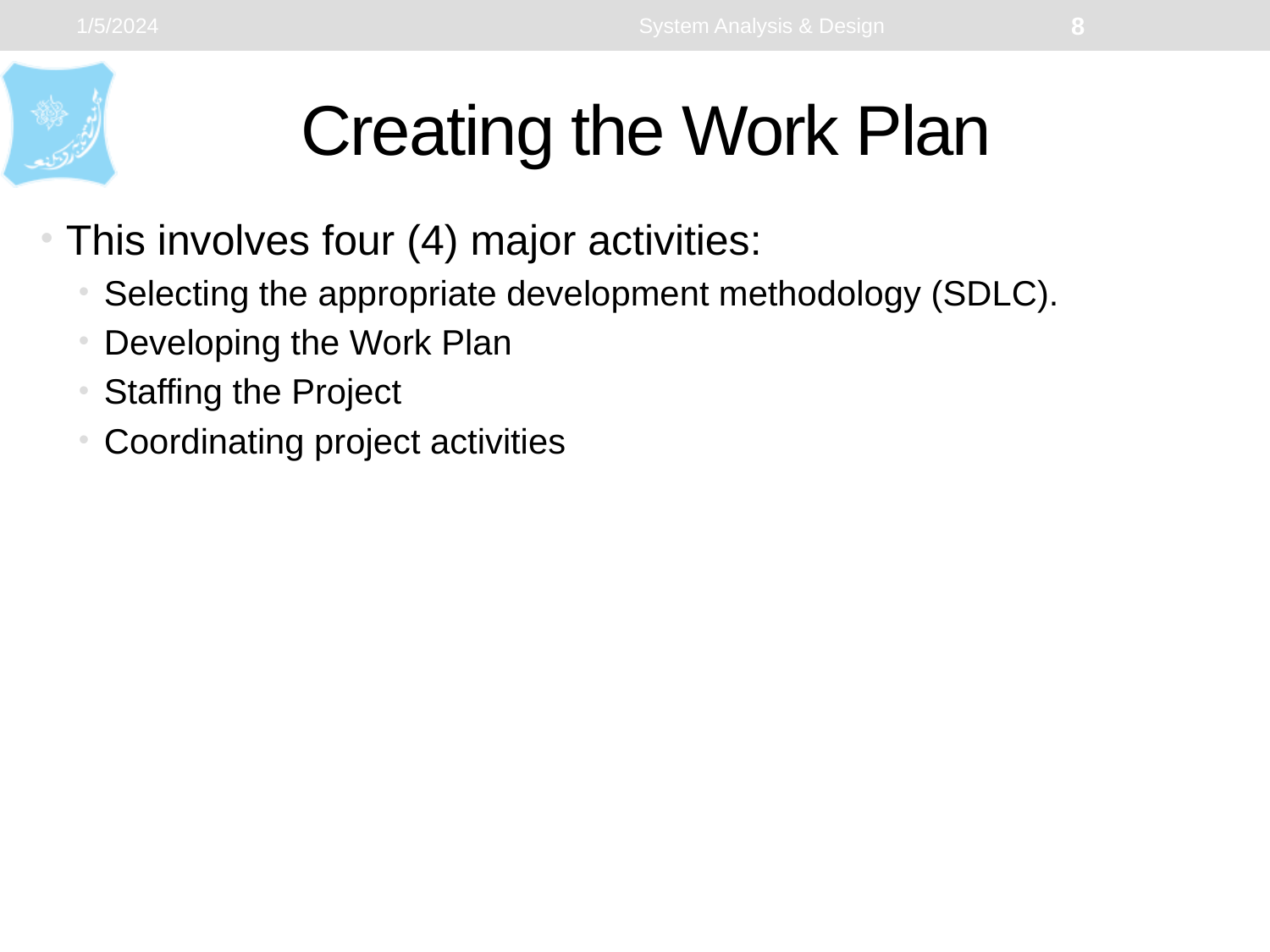

1/5/2024
System Analysis & Design
8
# Creating the Work Plan
This involves four (4) major activities:
Selecting the appropriate development methodology (SDLC).
Developing the Work Plan
Staffing the Project
Coordinating project activities